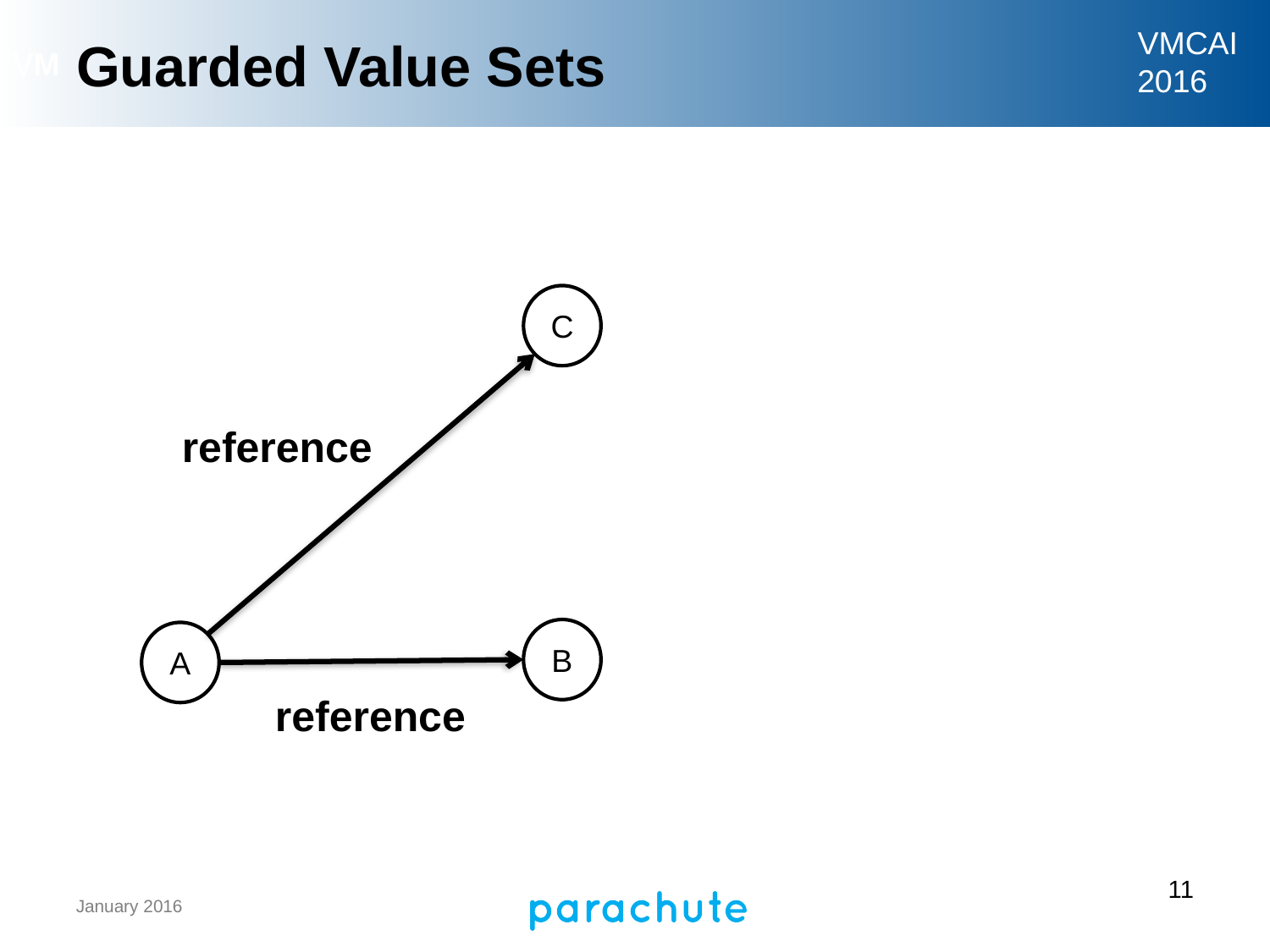

# Guarded Value Sets
C
reference
B
A
reference
11
January 2016